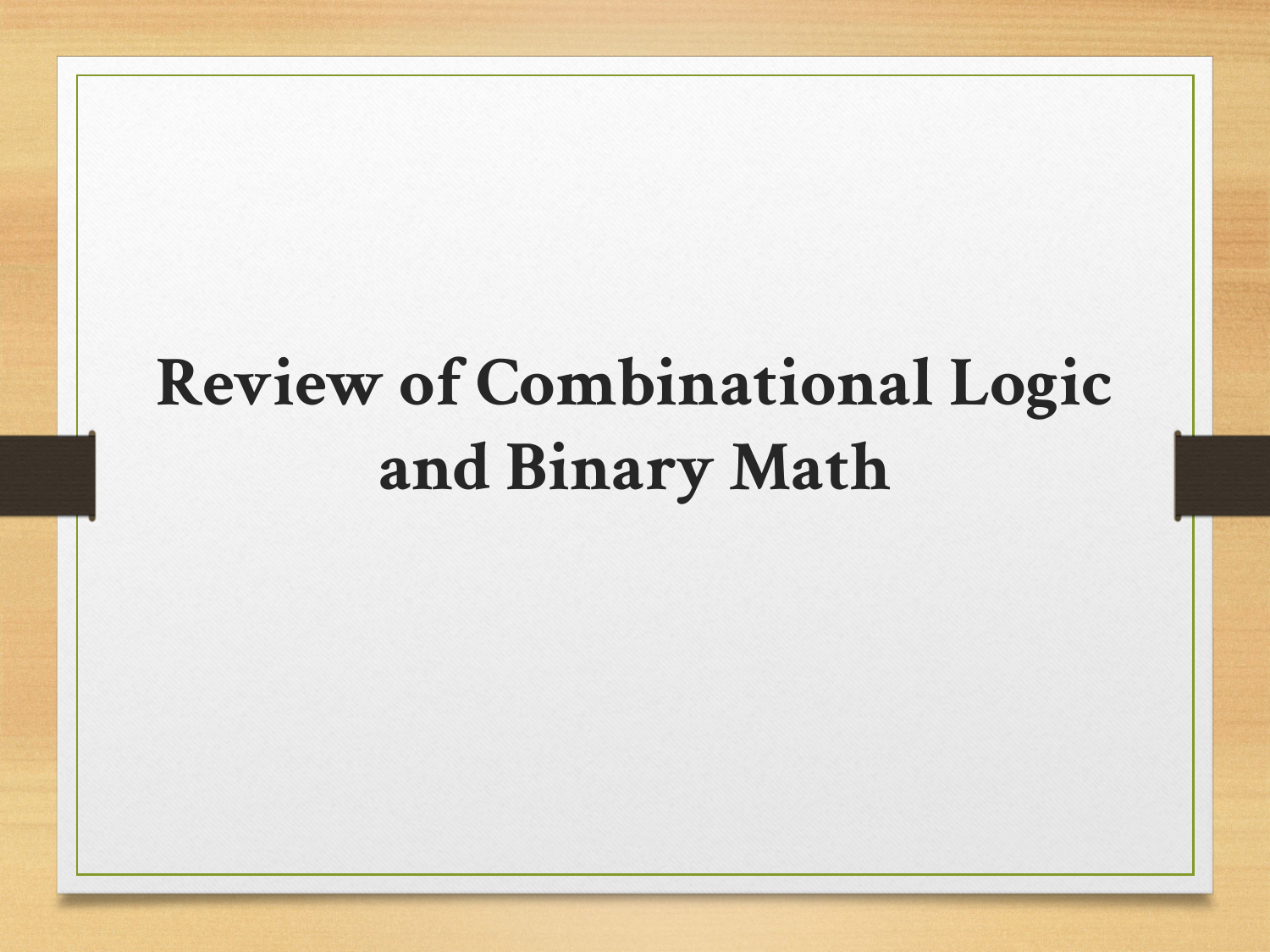

Review of Combinational Logic and Binary Math